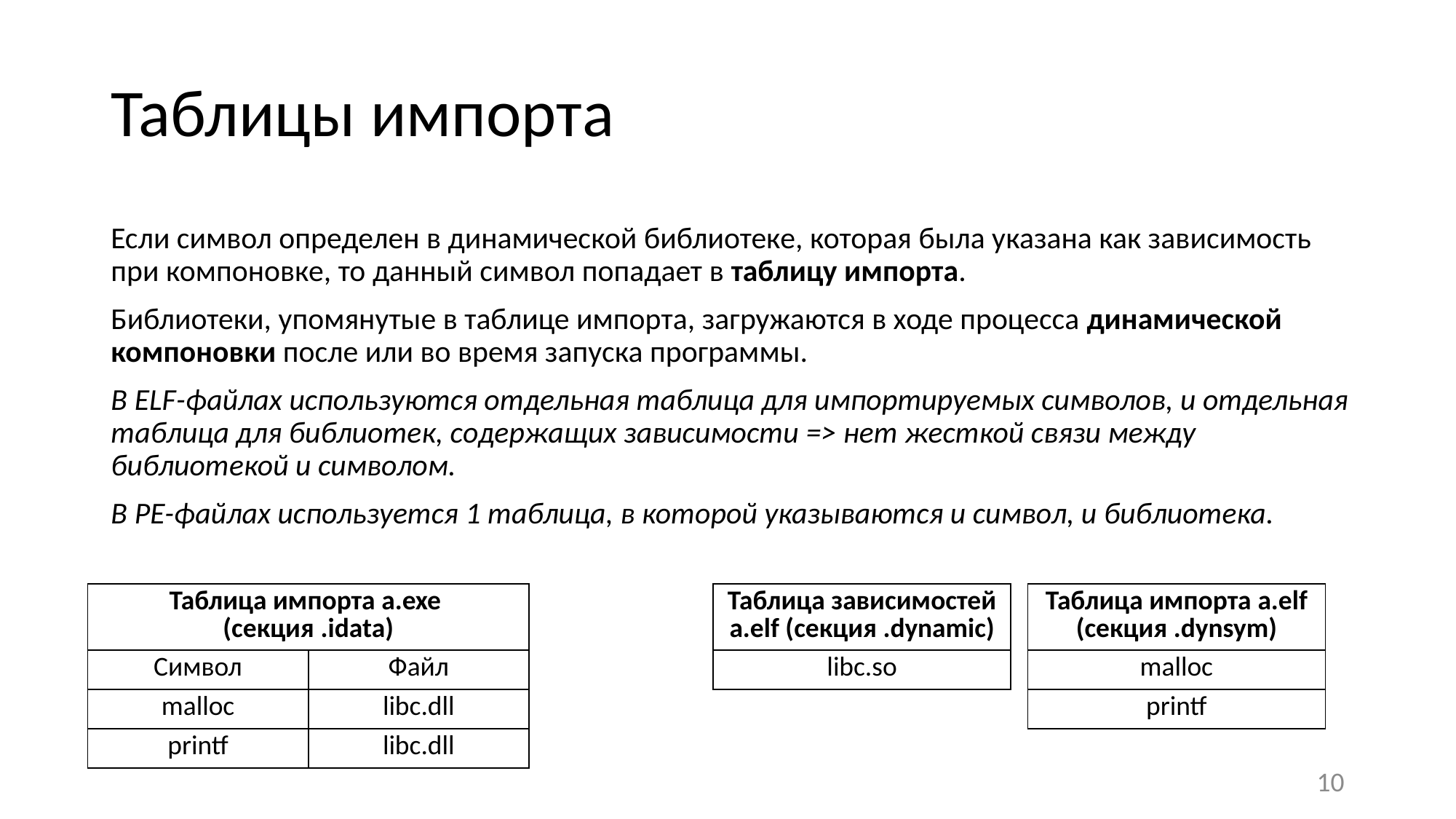

# Таблицы импорта
Если символ определен в динамической библиотеке, которая была указана как зависимость при компоновке, то данный символ попадает в таблицу импорта.
Библиотеки, упомянутые в таблице импорта, загружаются в ходе процесса динамической компоновки после или во время запуска программы.
В ELF-файлах используются отдельная таблица для импортируемых символов, и отдельная таблица для библиотек, содержащих зависимости => нет жесткой связи между библиотекой и символом.
В PE-файлах используется 1 таблица, в которой указываются и символ, и библиотека.
| Таблица импорта a.exe (секция .idata) |  |
| --- | --- |
| Символ | Файл |
| malloc | libc.dll |
| printf | libc.dll |
| Таблица зависимостей a.elf (секция .dynamic) |
| --- |
| libc.so |
| Таблица импорта a.elf (секция .dynsym) |
| --- |
| malloc |
| printf |
10